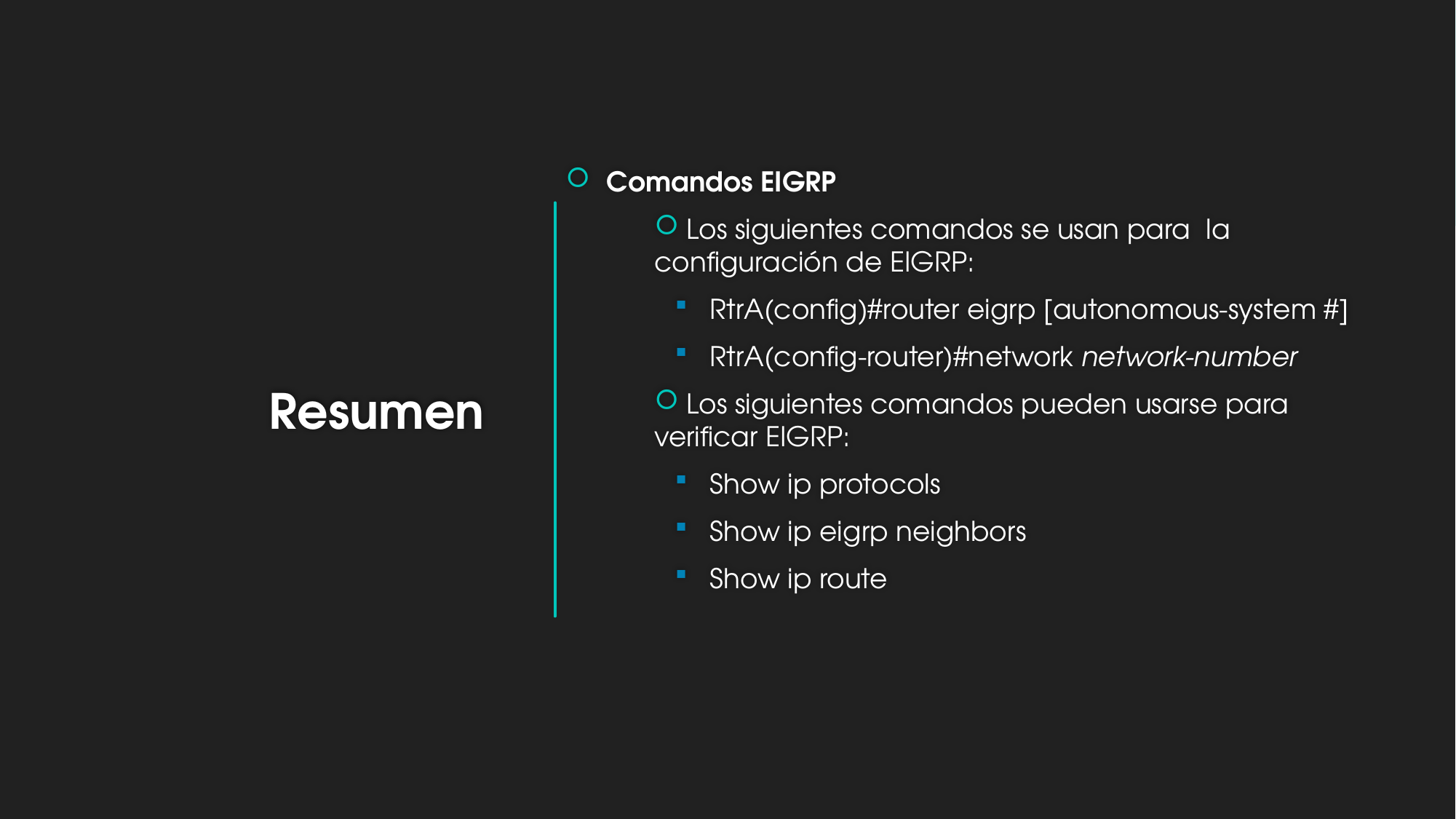

Comandos EIGRP
 Los siguientes comandos se usan para  la configuración de EIGRP:
 RtrA(config)#router eigrp [autonomous-system #]
 RtrA(config-router)#network network-number
 Los siguientes comandos pueden usarse para verificar EIGRP:
 Show ip protocols
 Show ip eigrp neighbors
 Show ip route
# Resumen